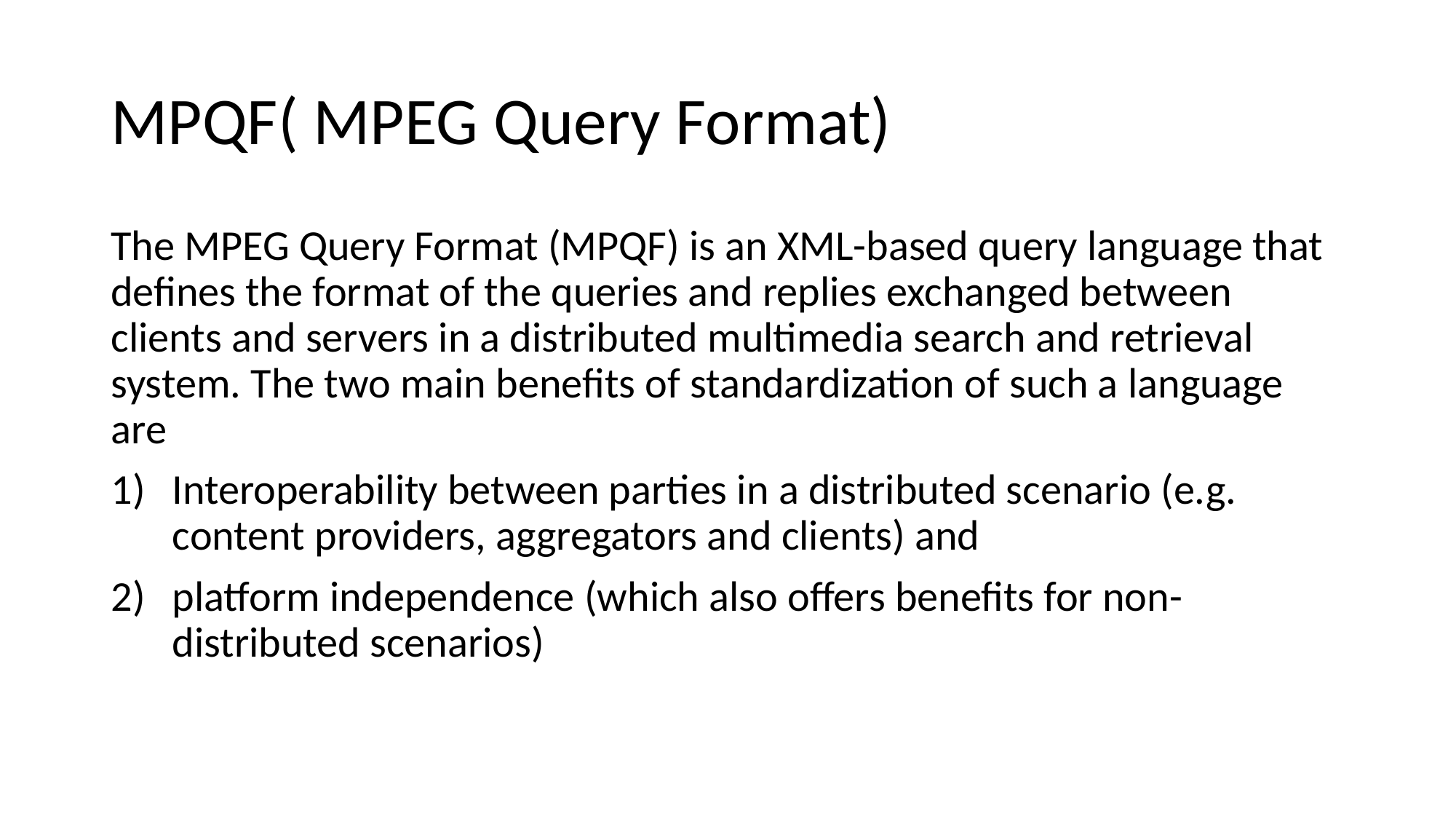

# MPQF( MPEG Query Format)
The MPEG Query Format (MPQF) is an XML-based query language that defines the format of the queries and replies exchanged between clients and servers in a distributed multimedia search and retrieval system. The two main benefits of standardization of such a language are
Interoperability between parties in a distributed scenario (e.g. content providers, aggregators and clients) and
platform independence (which also offers benefits for non-distributed scenarios)